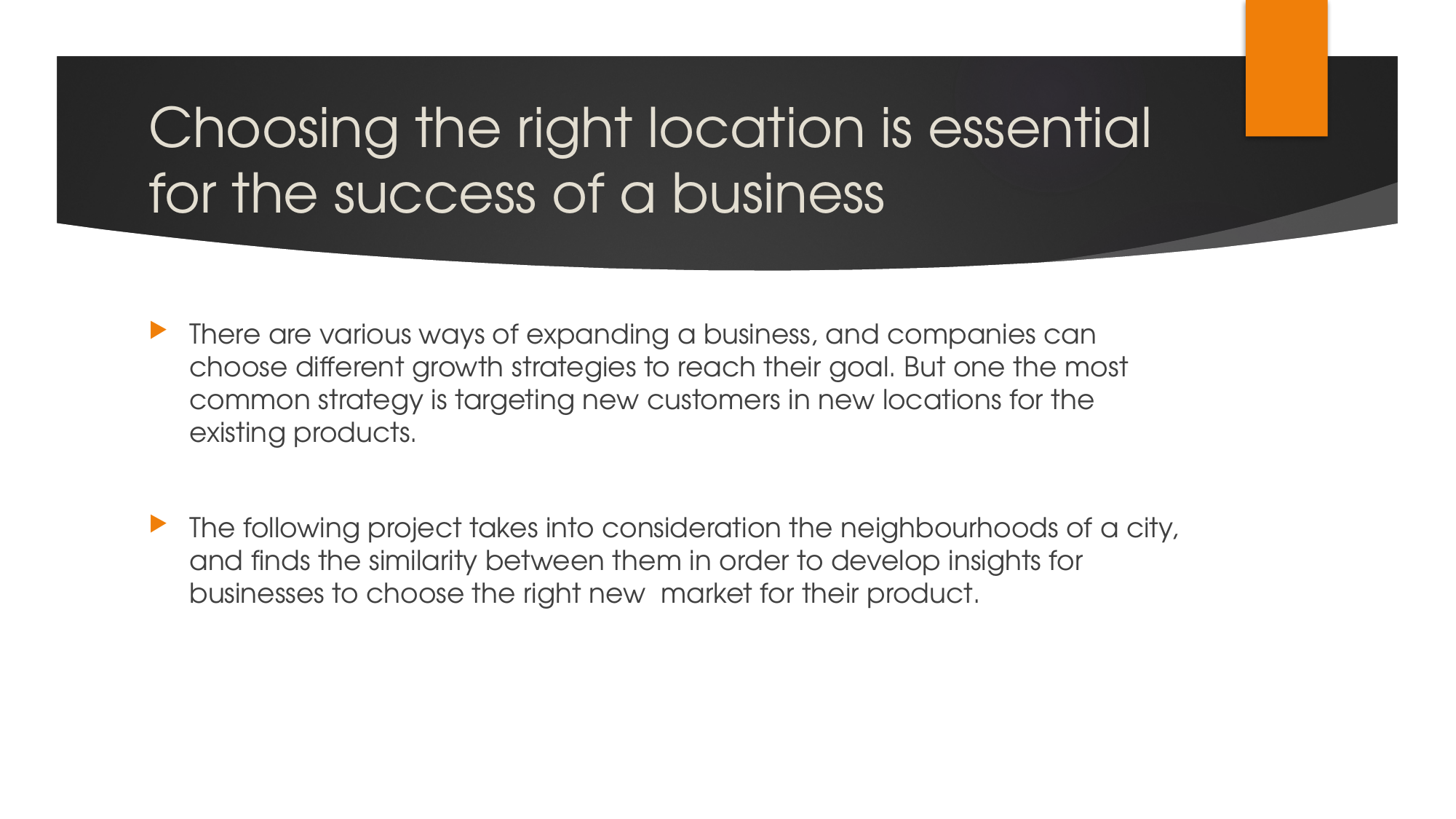

# Choosing the right location is essential for the success of a business
There are various ways of expanding a business, and companies can choose different growth strategies to reach their goal. But one the most common strategy is targeting new customers in new locations for the existing products.

The following project takes into consideration the neighbourhoods of a city, and finds the similarity between them in order to develop insights for businesses to choose the right new  market for their product.